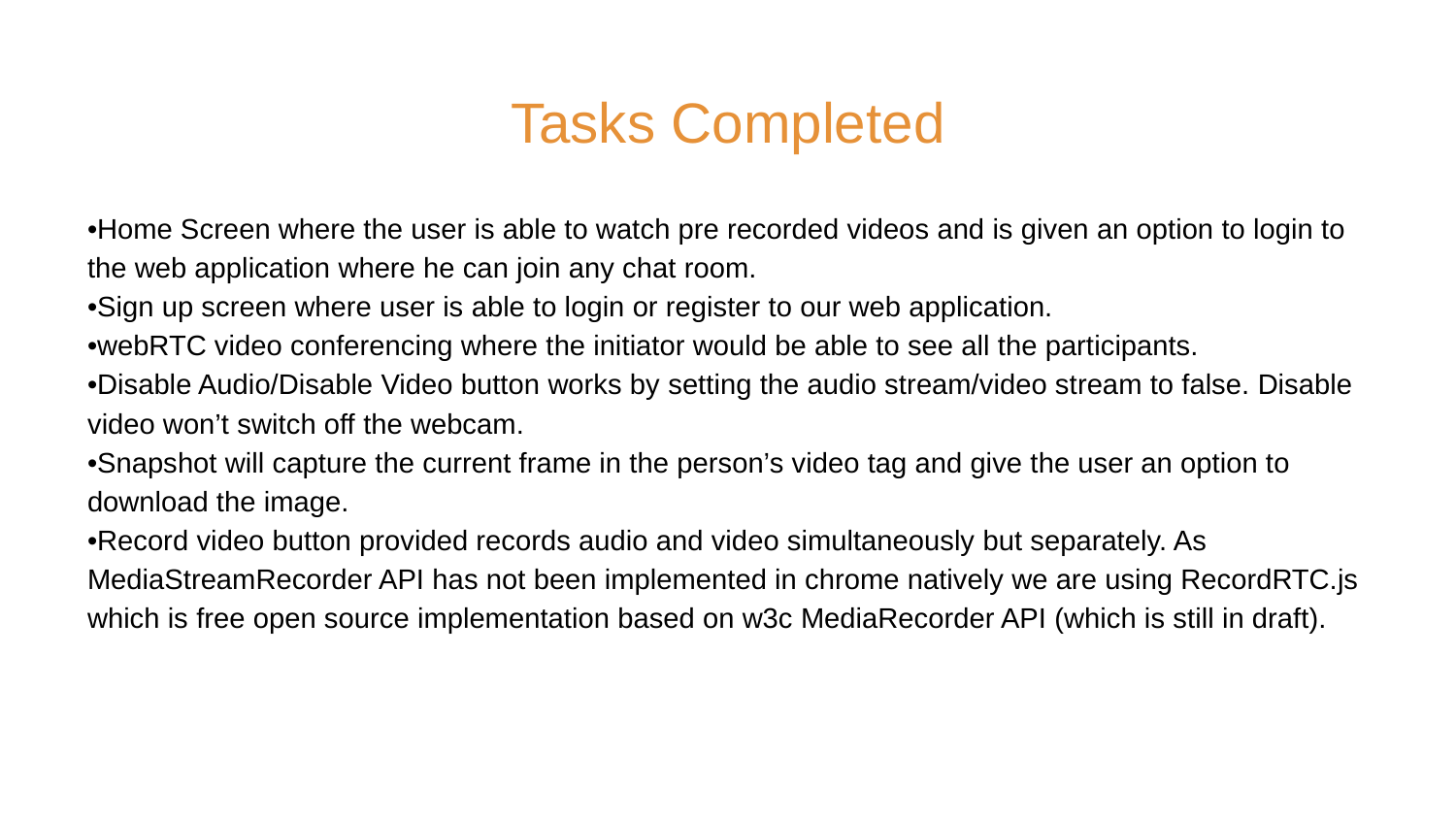

# Tasks Completed
•Home Screen where the user is able to watch pre recorded videos and is given an option to login to the web application where he can join any chat room.
•Sign up screen where user is able to login or register to our web application.
•webRTC video conferencing where the initiator would be able to see all the participants.
•Disable Audio/Disable Video button works by setting the audio stream/video stream to false. Disable video won’t switch off the webcam.
•Snapshot will capture the current frame in the person’s video tag and give the user an option to download the image.
•Record video button provided records audio and video simultaneously but separately. As MediaStreamRecorder API has not been implemented in chrome natively we are using RecordRTC.js  which is free open source implementation based on w3c MediaRecorder API (which is still in draft).